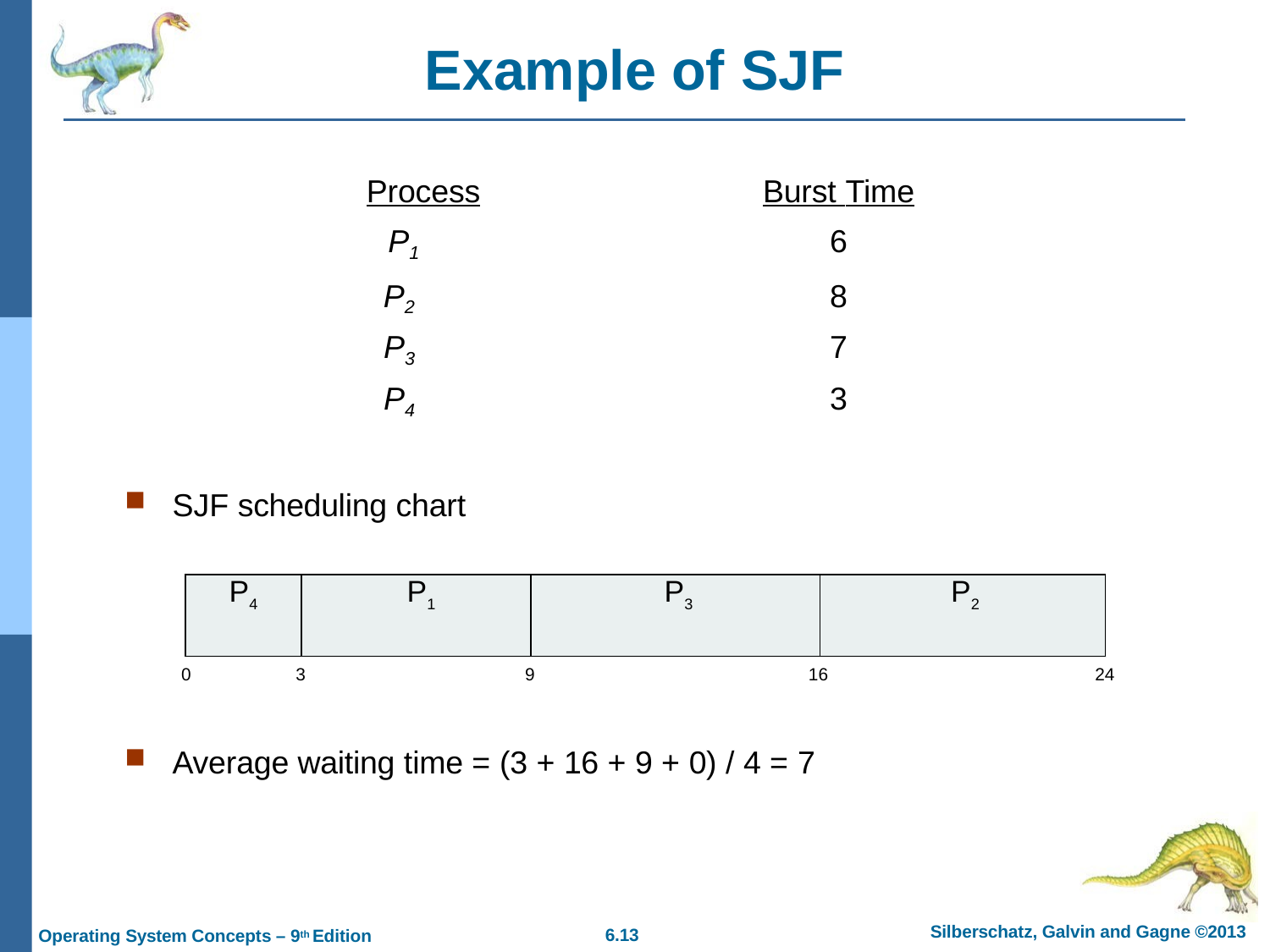

# Example of SJF
| Process | Burst Time |
| --- | --- |
| P1 | 6 |
| P2 | 8 |
| P3 | 7 |
| P4 | 3 |
SJF scheduling chart
| P4 | P1 | P3 | P2 |
| --- | --- | --- | --- |

9
16
0
3
24
Average waiting time = (3 + 16 + 9 + 0) / 4 = 7
Silberschatz, Galvin and Gagne ©2013
6.13
Operating System Concepts – 9th Edition